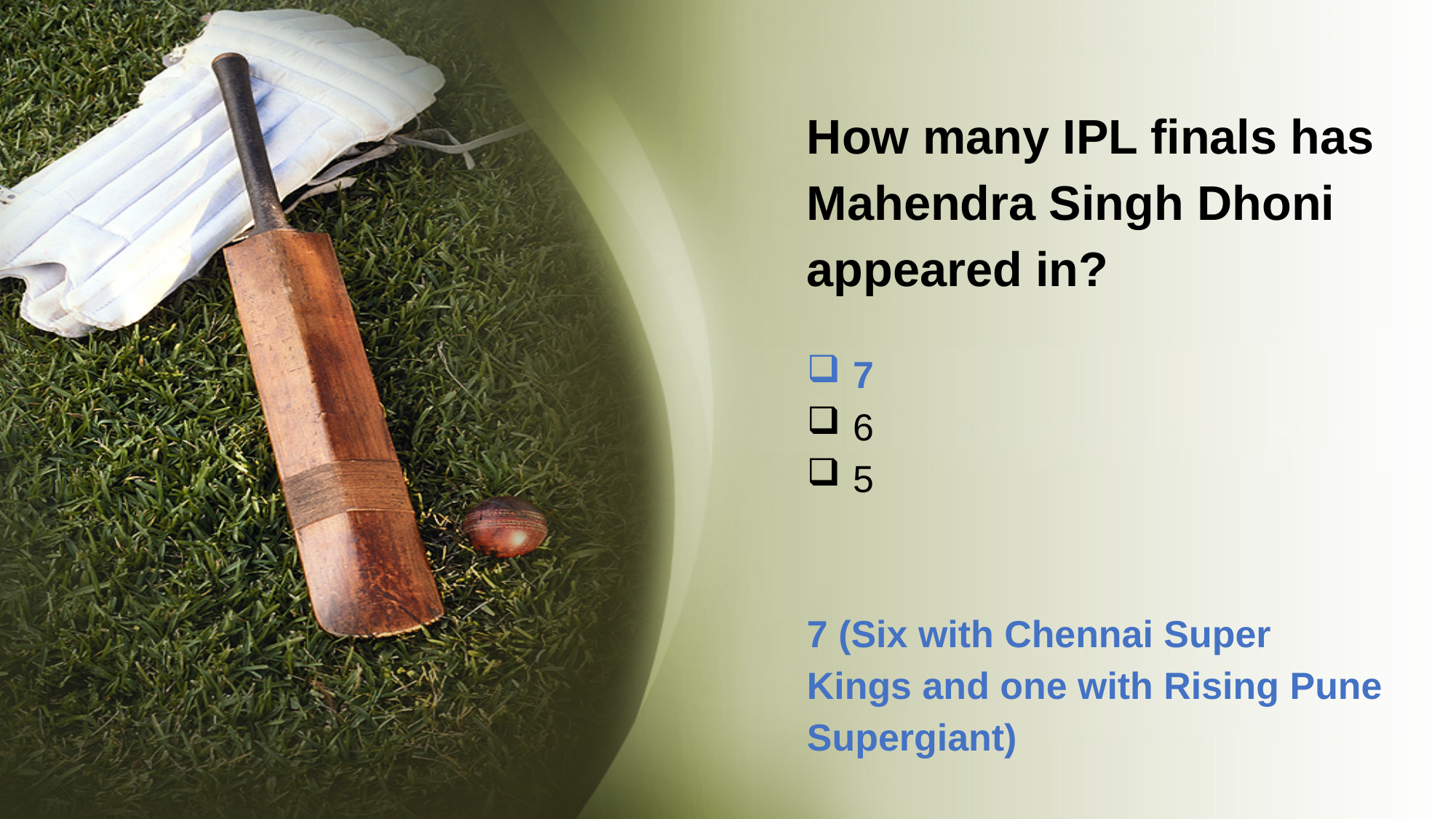

# How many IPL finals has Mahendra Singh Dhoni appeared in?
7
6
5

7 (Six with Chennai Super Kings and one with Rising Pune Supergiant)